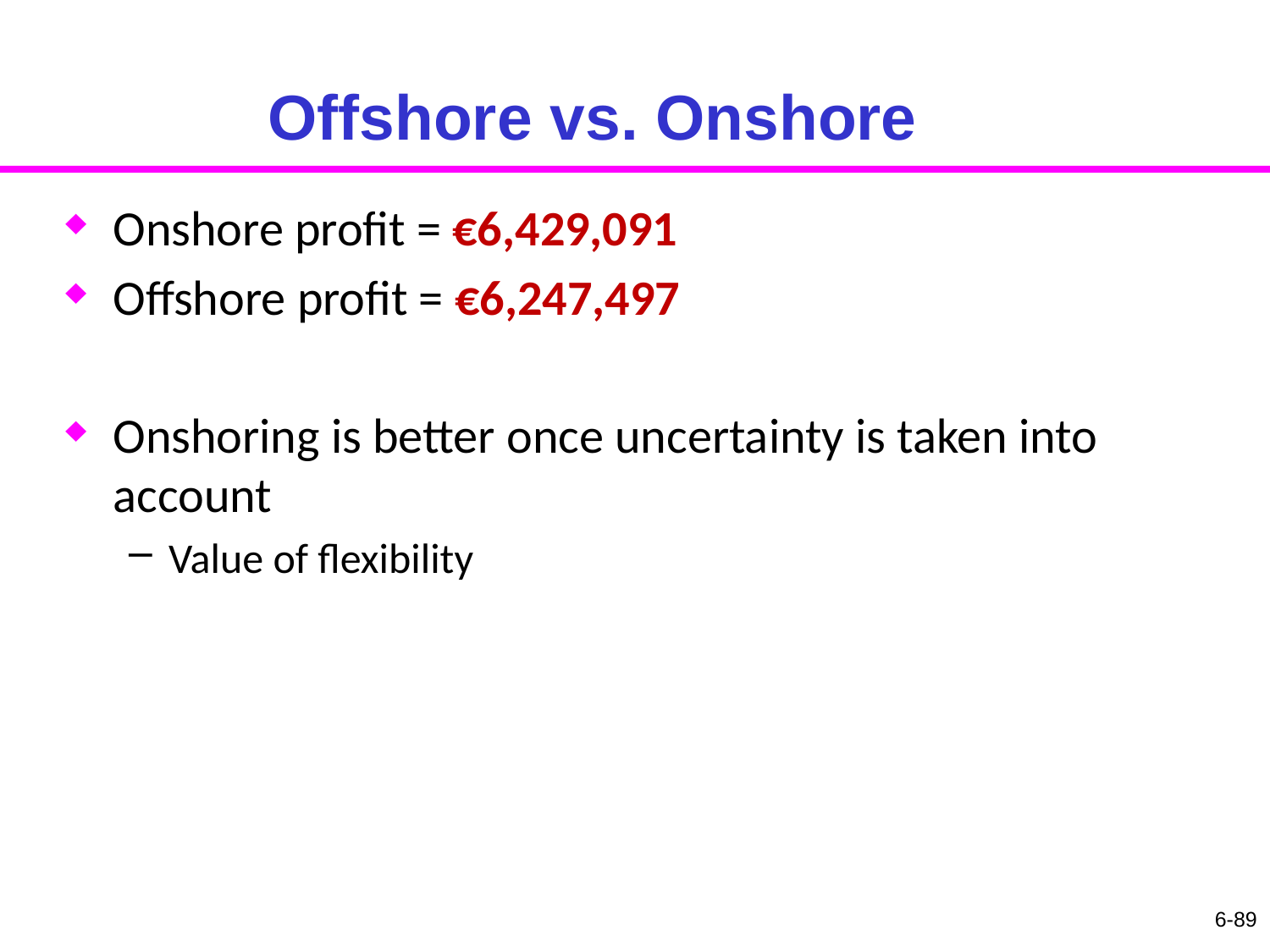

# Offshore vs. Onshore
Onshore profit = €6,429,091
Offshore profit = €6,247,497

Onshoring is better once uncertainty is taken into account
Value of flexibility

6-89